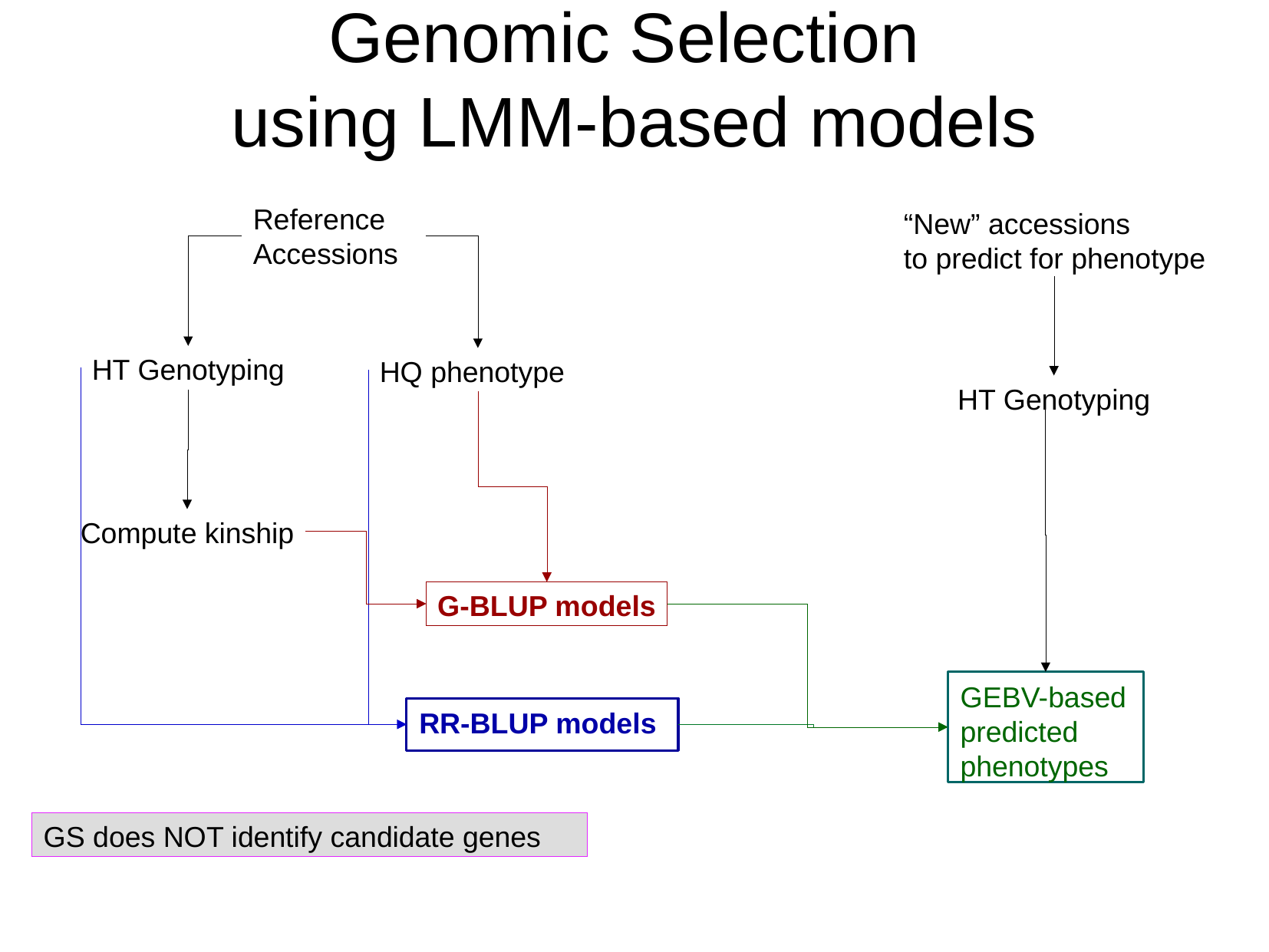

Genomic Selection
using LMM-based models
Reference Accessions
“New” accessions
to predict for phenotype
HT Genotyping
HQ phenotype
HT Genotyping
Compute kinship
G-BLUP models
GEBV-based predicted phenotypes
RR-BLUP models
GS does NOT identify candidate genes